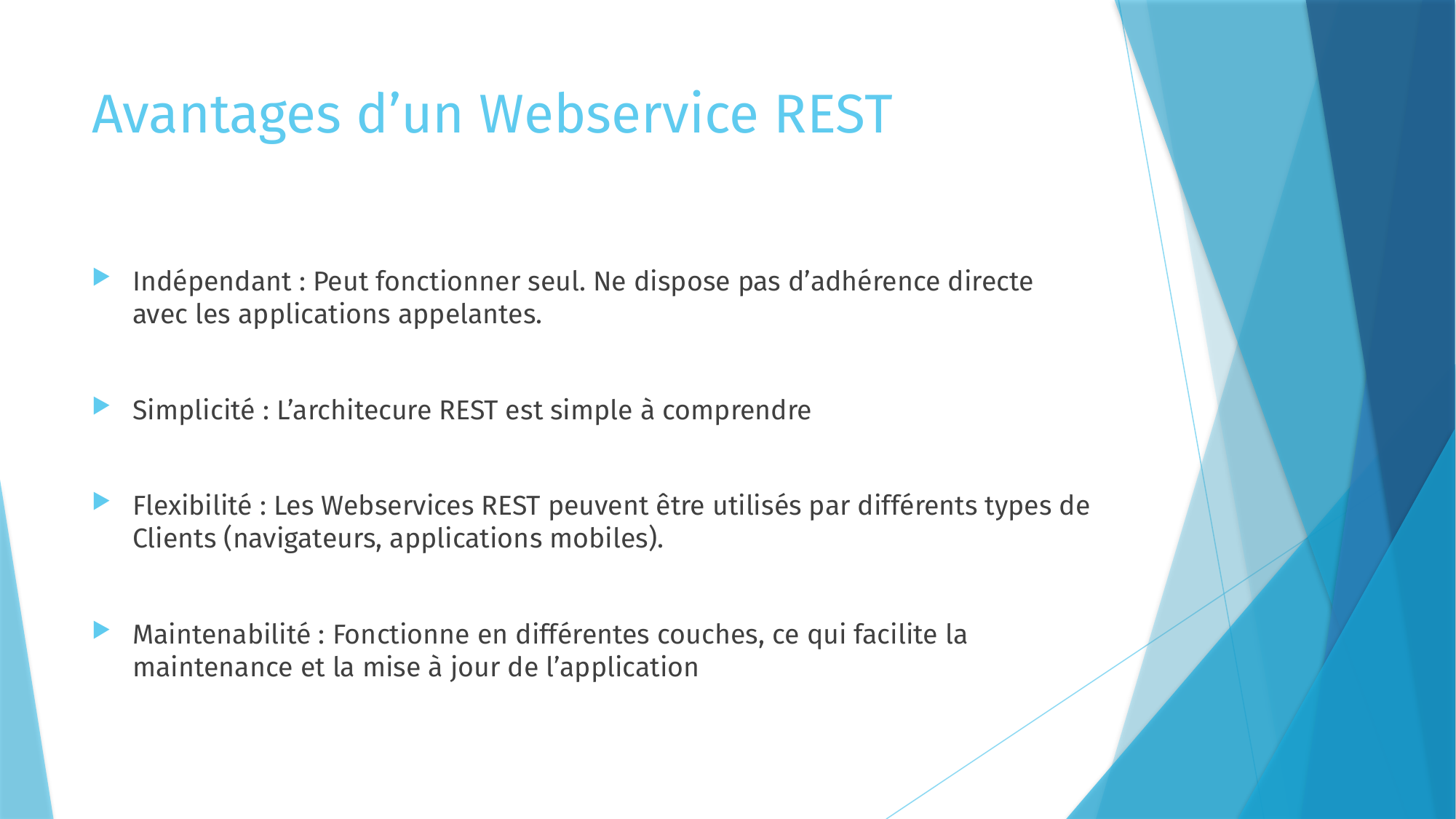

# Avantages d’un Webservice REST
Indépendant : Peut fonctionner seul. Ne dispose pas d’adhérence directe avec les applications appelantes.

Simplicité : L’architecure REST est simple à comprendre

Flexibilité : Les Webservices REST peuvent être utilisés par différents types de Clients (navigateurs, applications mobiles).

Maintenabilité : Fonctionne en différentes couches, ce qui facilite la maintenance et la mise à jour de l’application